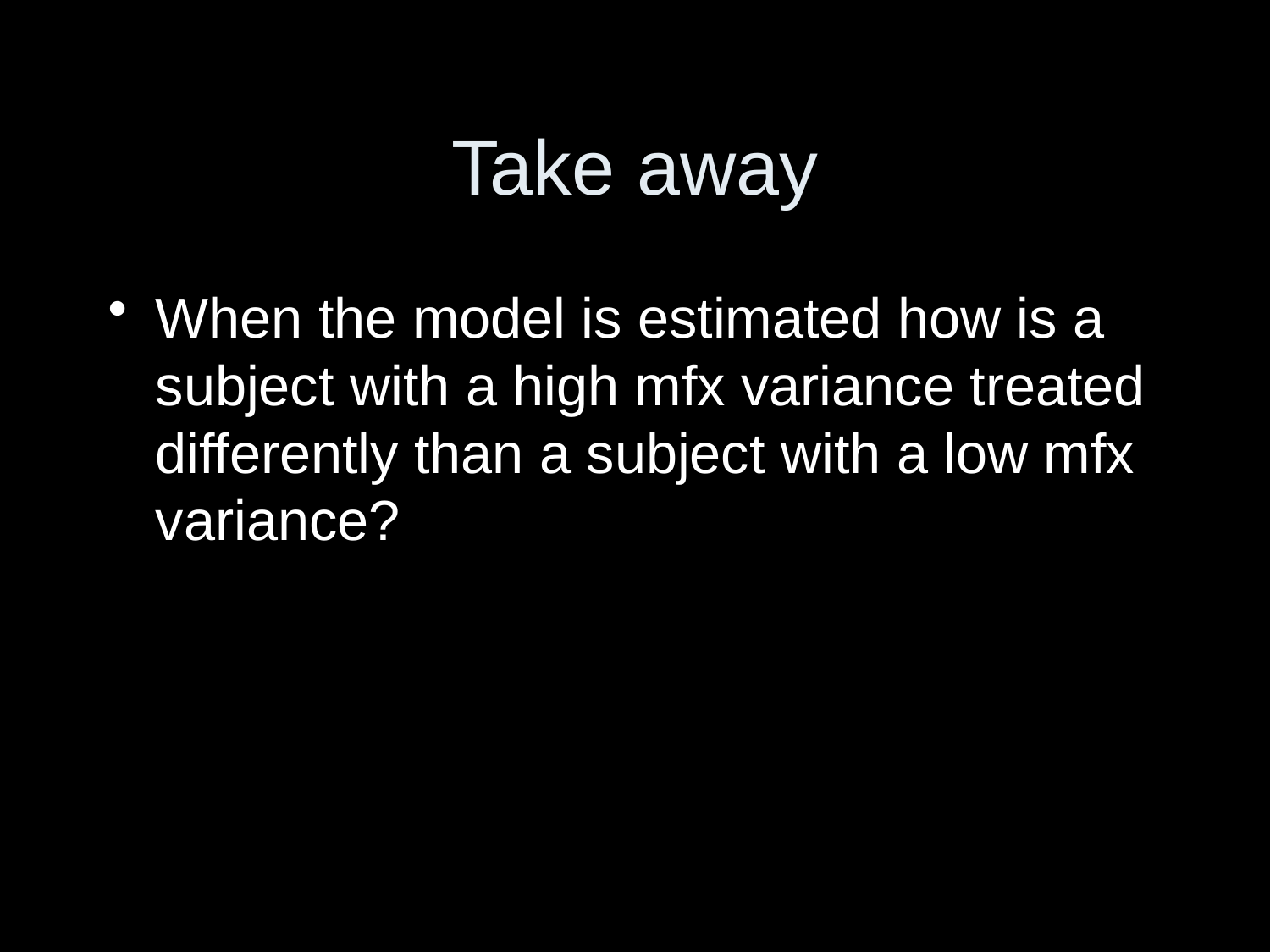

# Take away
When the model is estimated how is a subject with a high mfx variance treated differently than a subject with a low mfx variance?